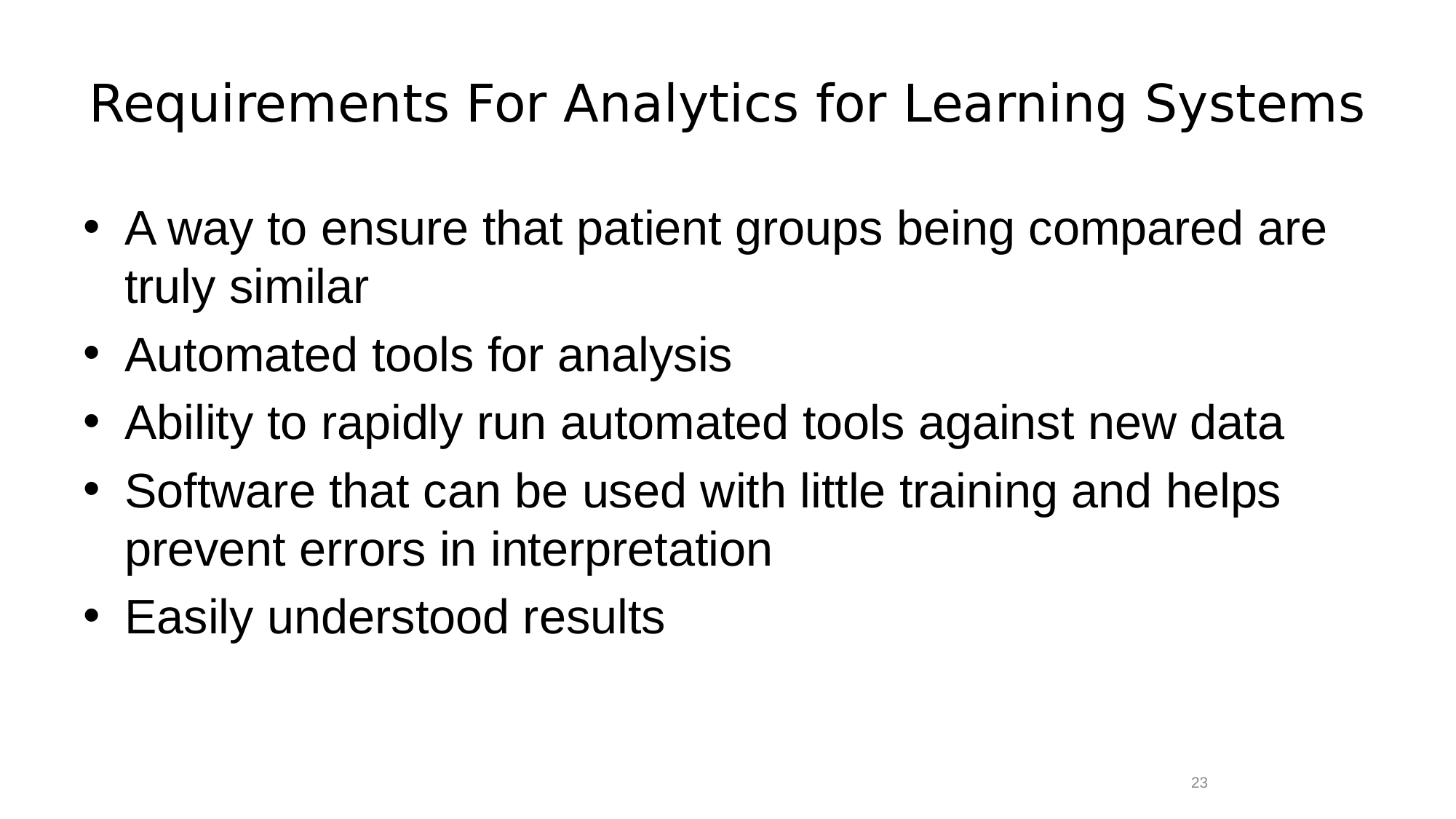

# Requirements For Analytics for Learning Systems
A way to ensure that patient groups being compared are truly similar
Automated tools for analysis
Ability to rapidly run automated tools against new data
Software that can be used with little training and helps prevent errors in interpretation
Easily understood results
23